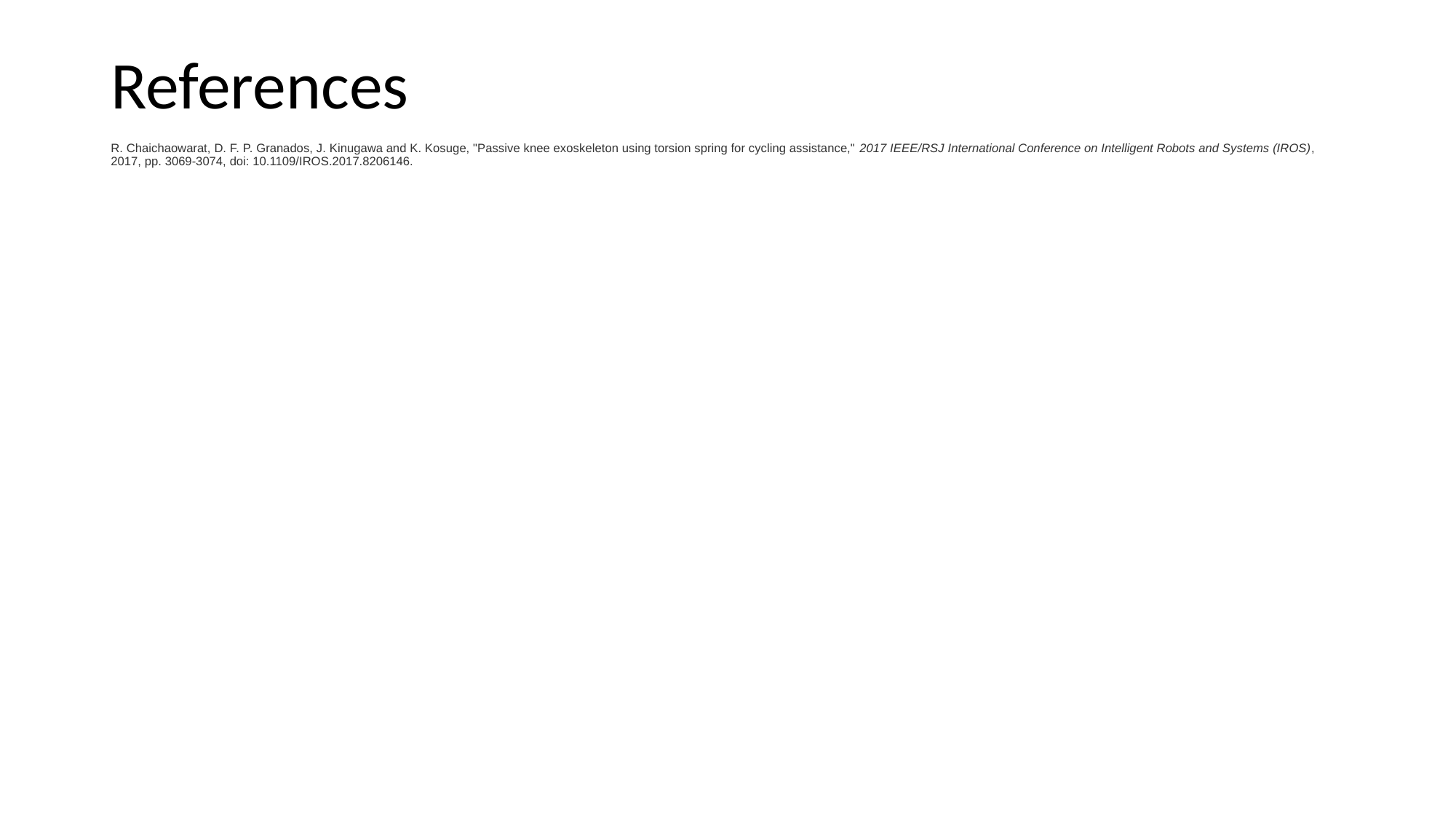

# References
R. Chaichaowarat, D. F. P. Granados, J. Kinugawa and K. Kosuge, "Passive knee exoskeleton using torsion spring for cycling assistance," 2017 IEEE/RSJ International Conference on Intelligent Robots and Systems (IROS), 2017, pp. 3069-3074, doi: 10.1109/IROS.2017.8206146.